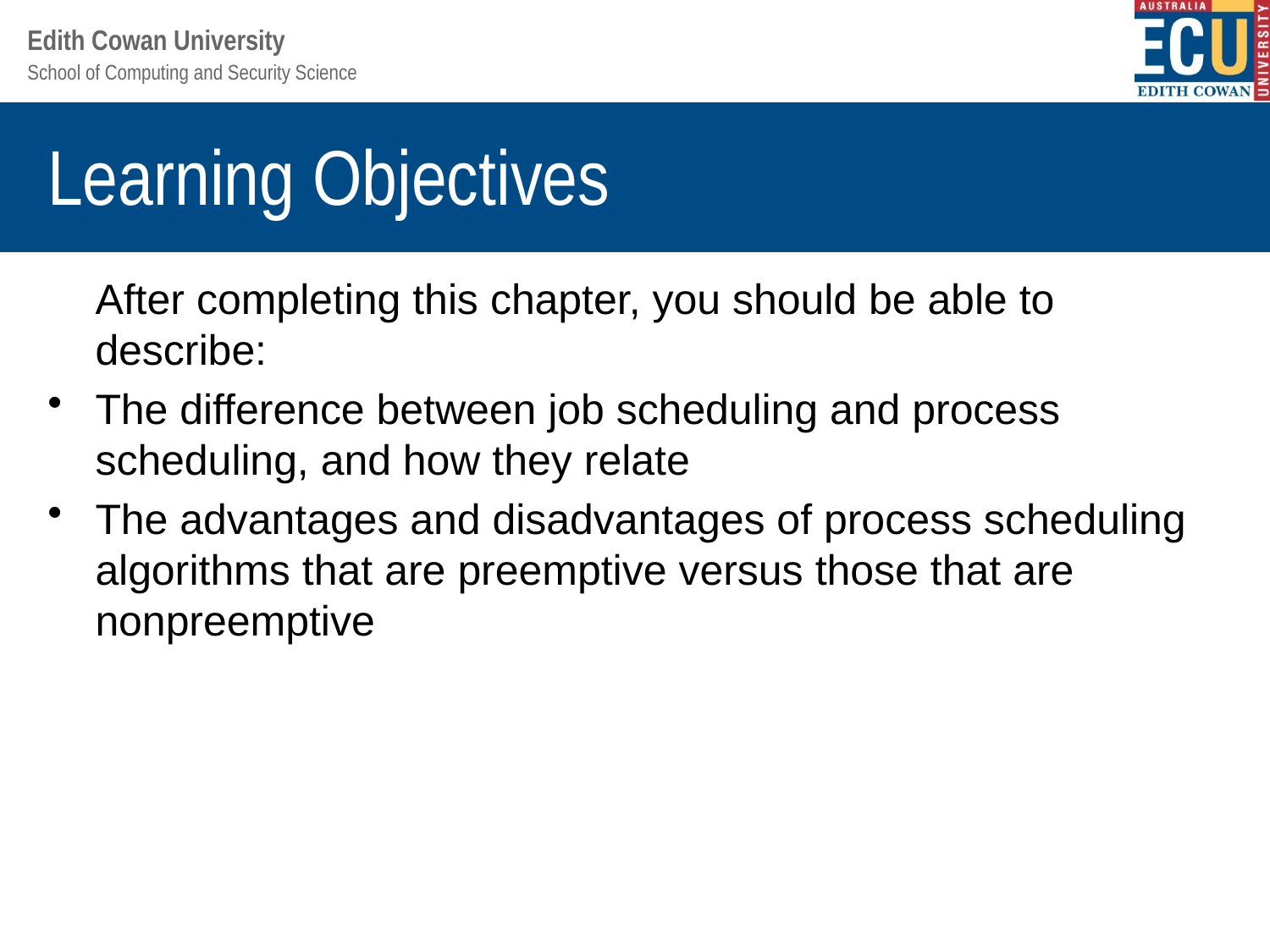

# Learning Objectives
After completing this chapter, you should be able to describe:
The difference between job scheduling and process scheduling, and how they relate
The advantages and disadvantages of process scheduling algorithms that are preemptive versus those that are nonpreemptive